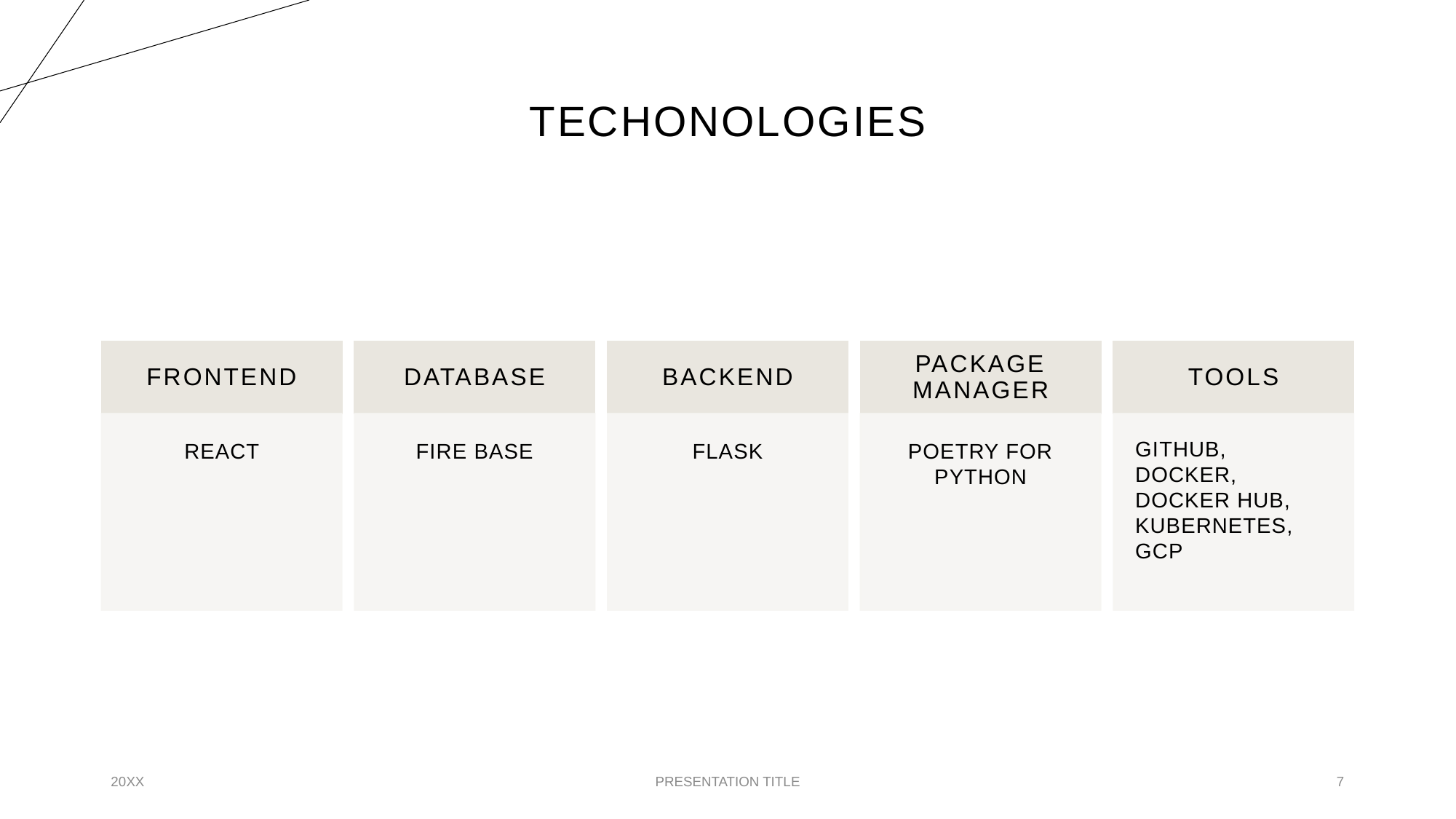

# TECHONOLOGIES
FRONTEND
REACT
DATABASE
FIRE BASE
BACKEND
FLASK
PACKAGE MANAGER
POETRY FOR PYTHON
TOOLS
GITHUB, DOCKER, DOCKER HUB, KUBERNETES, GCP
20XX
PRESENTATION TITLE
7